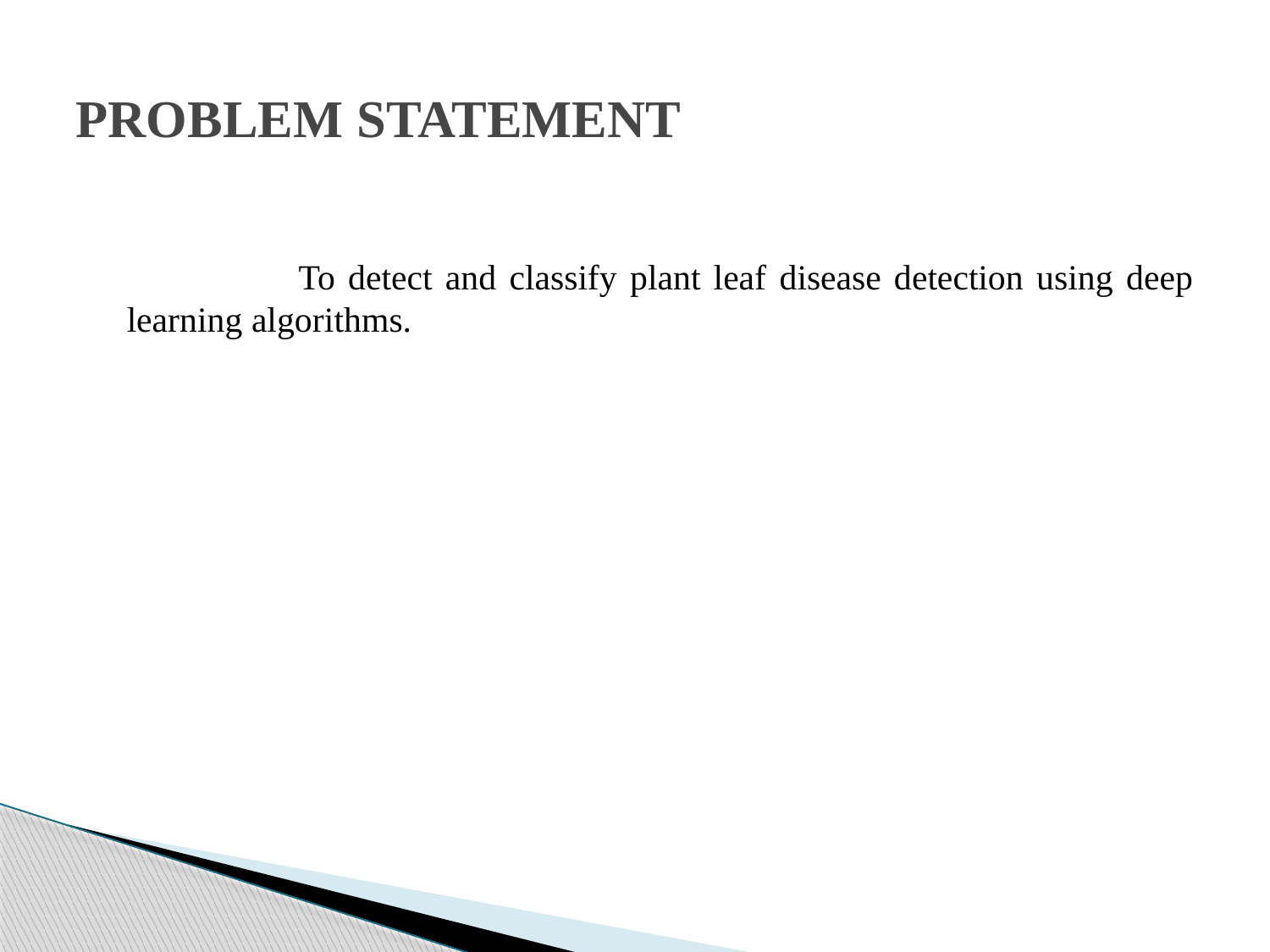

# PROBLEM STATEMENT

                To detect and classify plant leaf disease detection using deep learning algorithms.